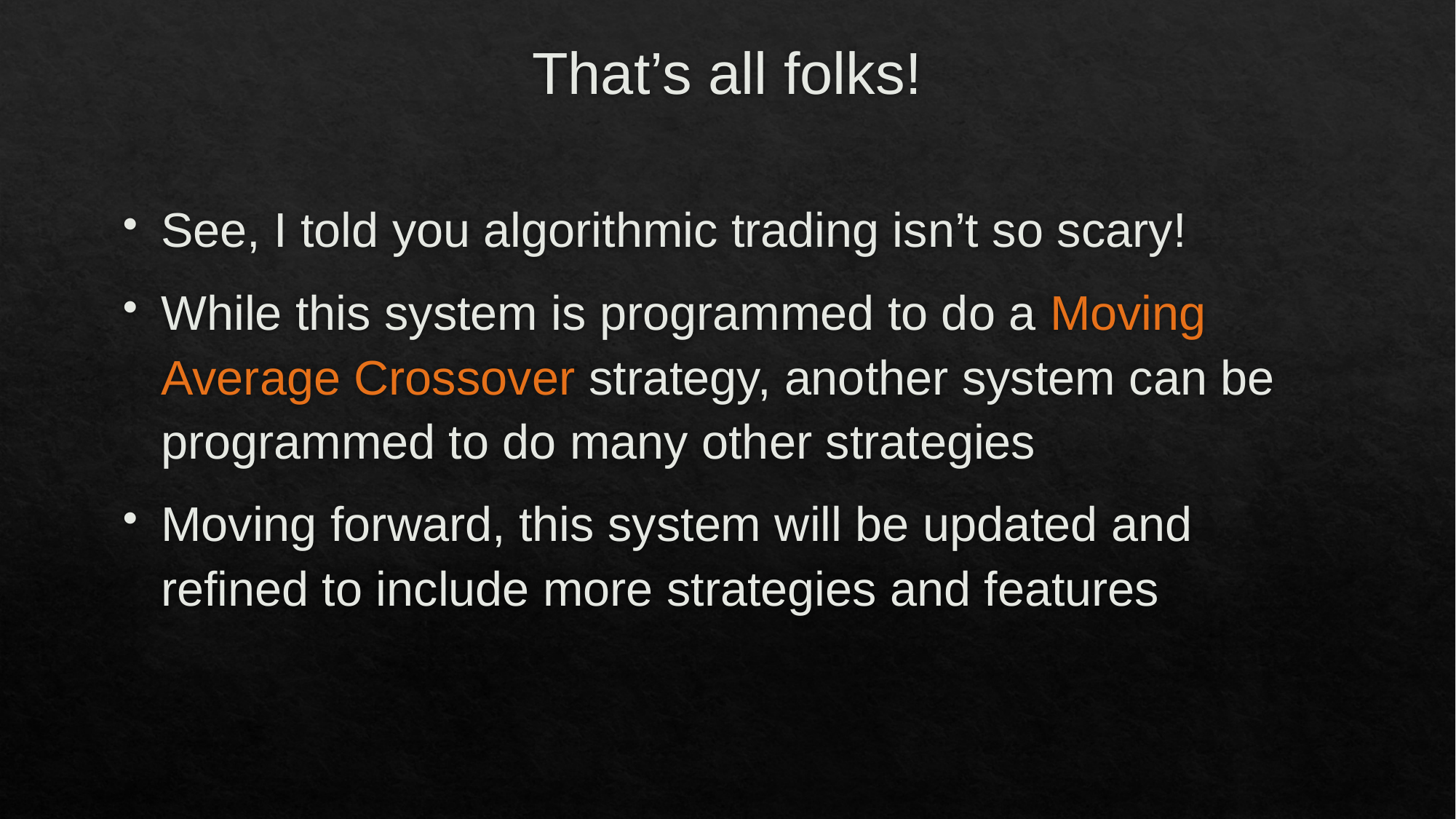

# That’s all folks!
See, I told you algorithmic trading isn’t so scary!
While this system is programmed to do a Moving Average Crossover strategy, another system can be programmed to do many other strategies
Moving forward, this system will be updated and refined to include more strategies and features